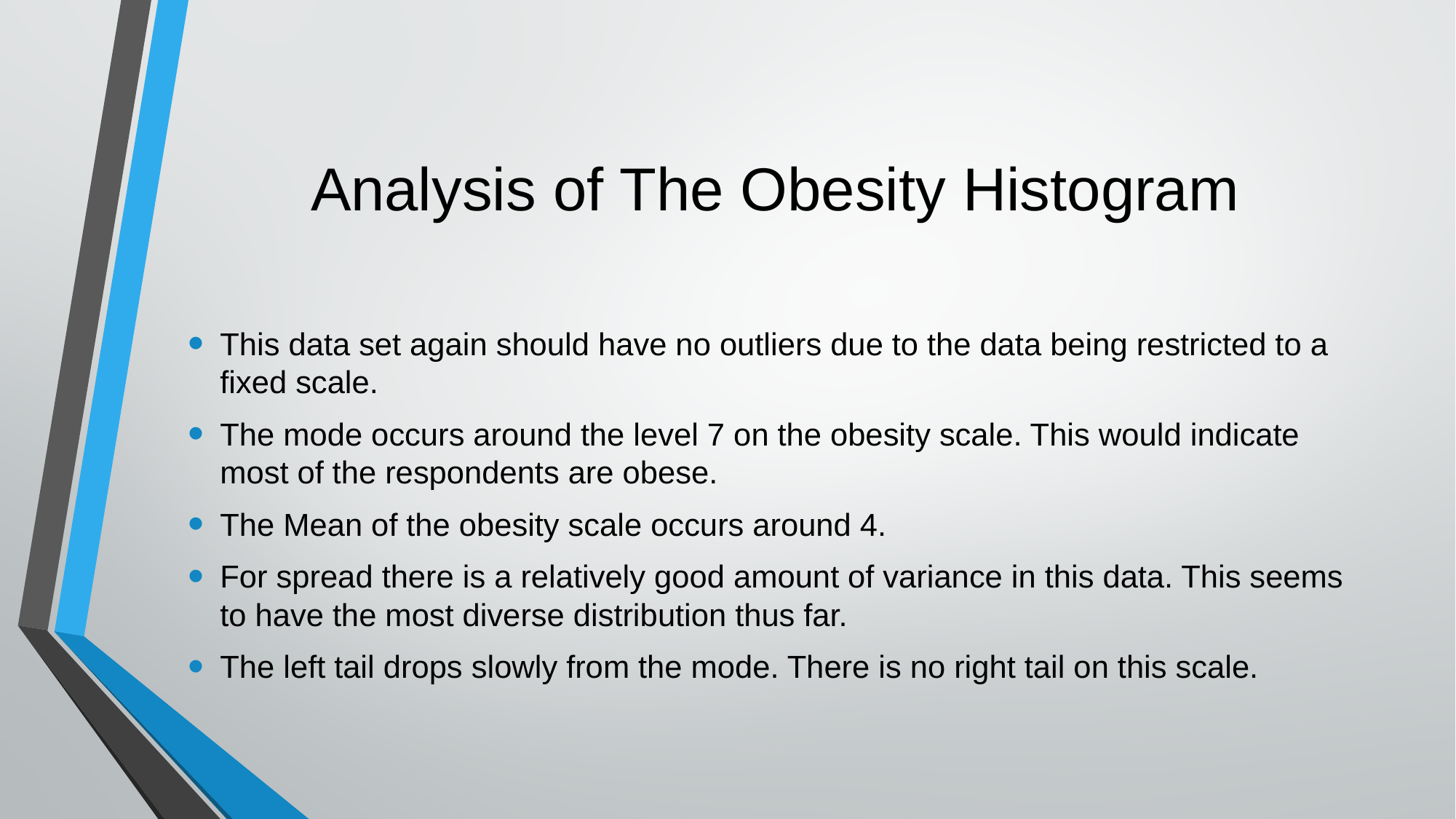

# Analysis of The Obesity Histogram
This data set again should have no outliers due to the data being restricted to a fixed scale.
The mode occurs around the level 7 on the obesity scale. This would indicate most of the respondents are obese.
The Mean of the obesity scale occurs around 4.
For spread there is a relatively good amount of variance in this data. This seems to have the most diverse distribution thus far.
The left tail drops slowly from the mode. There is no right tail on this scale.